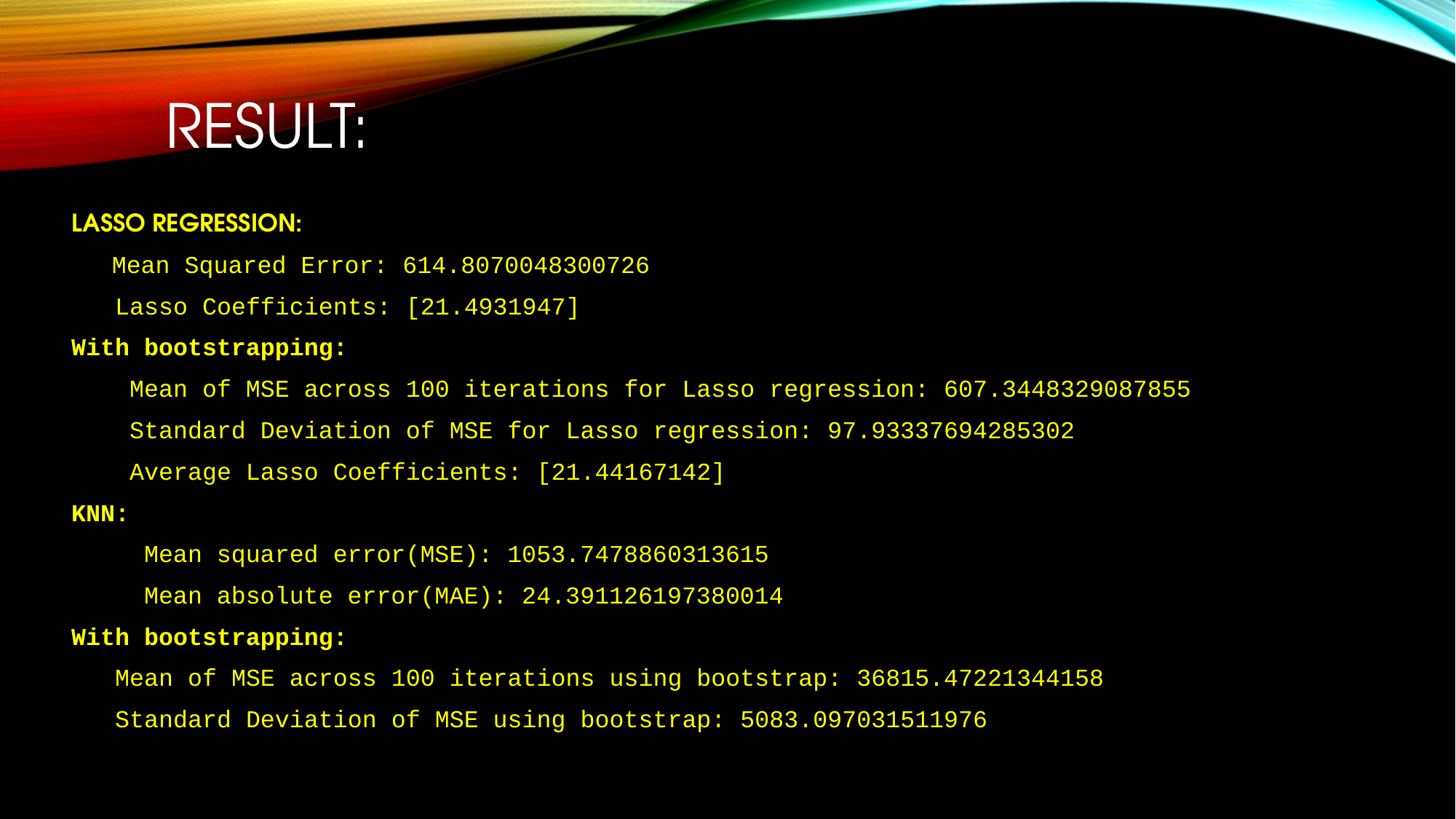

# Result:
LASSO REGRESSION:
      Mean Squared Error: 614.8070048300726
   Lasso Coefficients: [21.4931947]
With bootstrapping:
    Mean of MSE across 100 iterations for Lasso regression: 607.3448329087855
    Standard Deviation of MSE for Lasso regression: 97.93337694285302
    Average Lasso Coefficients: [21.44167142]
KNN:
     Mean squared error(MSE): 1053.7478860313615
     Mean absolute error(MAE): 24.391126197380014
With bootstrapping:
   Mean of MSE across 100 iterations using bootstrap: 36815.47221344158
   Standard Deviation of MSE using bootstrap: 5083.097031511976